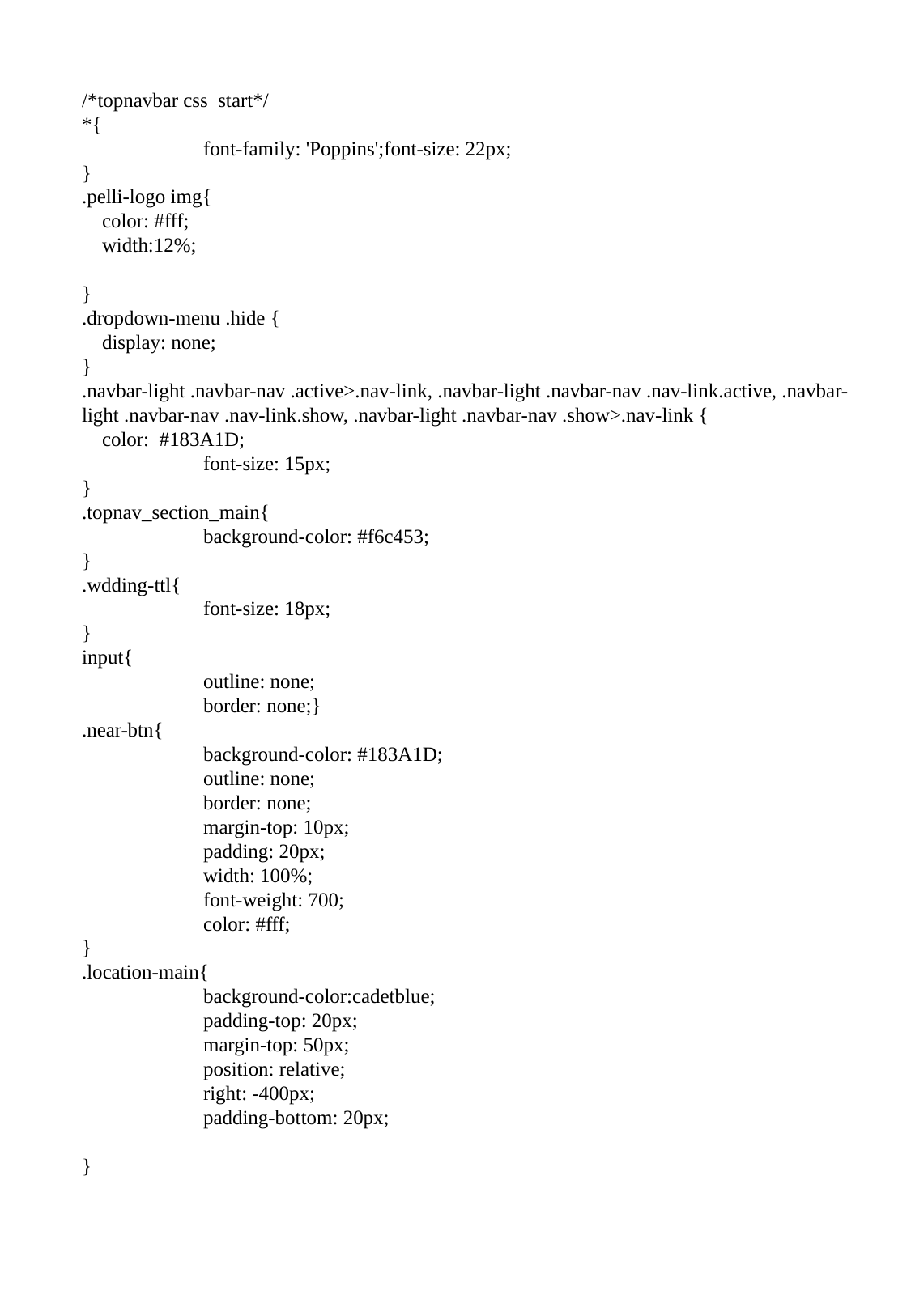

/*topnavbar css  start*/
*{
	font-family: 'Poppins';font-size: 22px;
}
.pelli-logo img{
    color: #fff;
    width:12%;

}
.dropdown-menu .hide {
    display: none;
}
.navbar-light .navbar-nav .active>.nav-link, .navbar-light .navbar-nav .nav-link.active, .navbar-light .navbar-nav .nav-link.show, .navbar-light .navbar-nav .show>.nav-link {
    color:  #183A1D;
	font-size: 15px;
}
.topnav_section_main{
	background-color: #f6c453;
}
.wdding-ttl{
	font-size: 18px;
}
input{
	outline: none;
	border: none;}
.near-btn{
	background-color: #183A1D;
	outline: none;
	border: none;
	margin-top: 10px;
	padding: 20px;
	width: 100%;
	font-weight: 700;
	color: #fff;
}
.location-main{
	background-color:cadetblue;
	padding-top: 20px;
	margin-top: 50px;
	position: relative;
	right: -400px;
	padding-bottom: 20px;

}